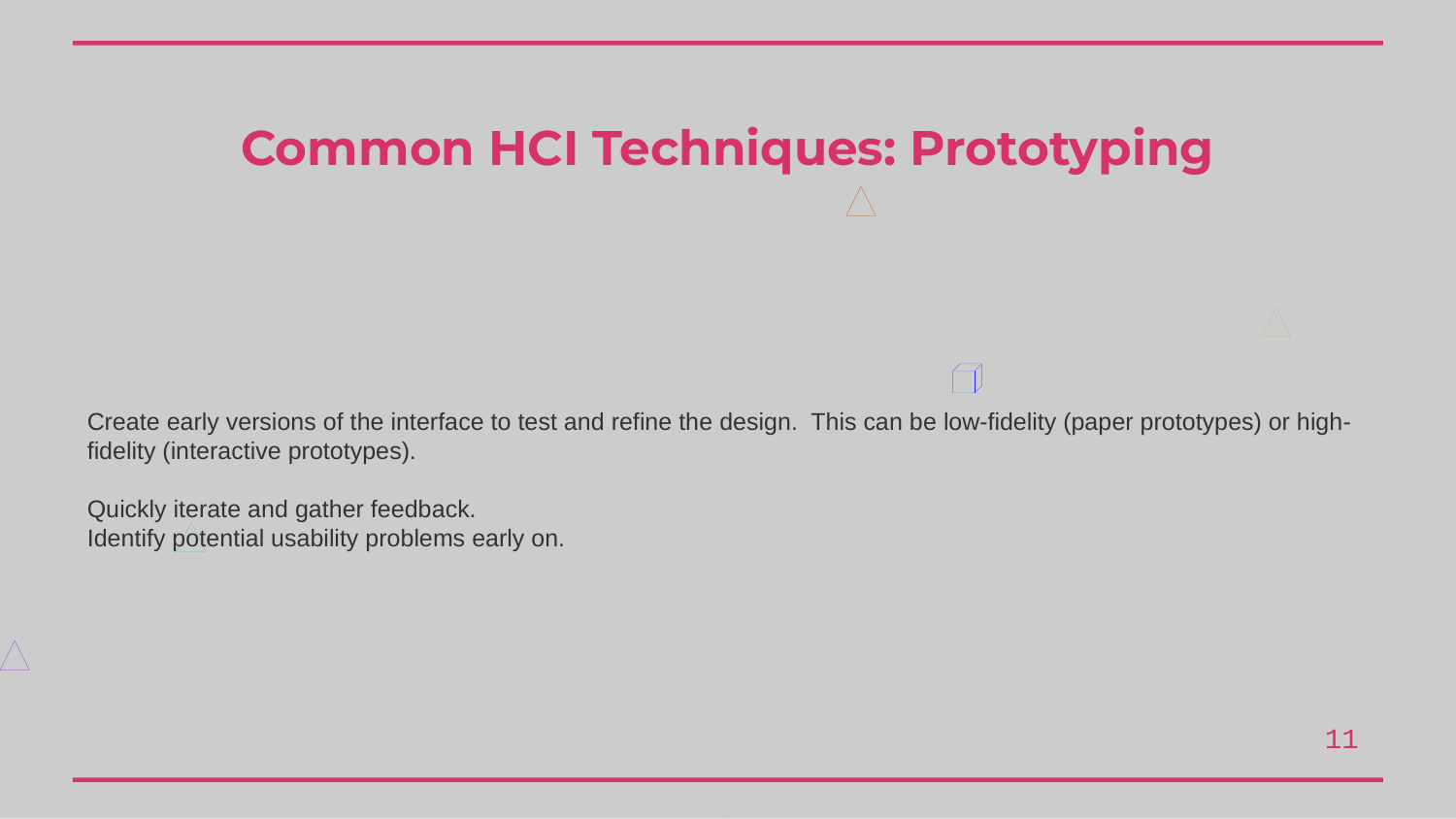

Common HCI Techniques: Prototyping

Create early versions of the interface to test and refine the design.  This can be low-fidelity (paper prototypes) or high-fidelity (interactive prototypes).

Quickly iterate and gather feedback.
Identify potential usability problems early on.

11